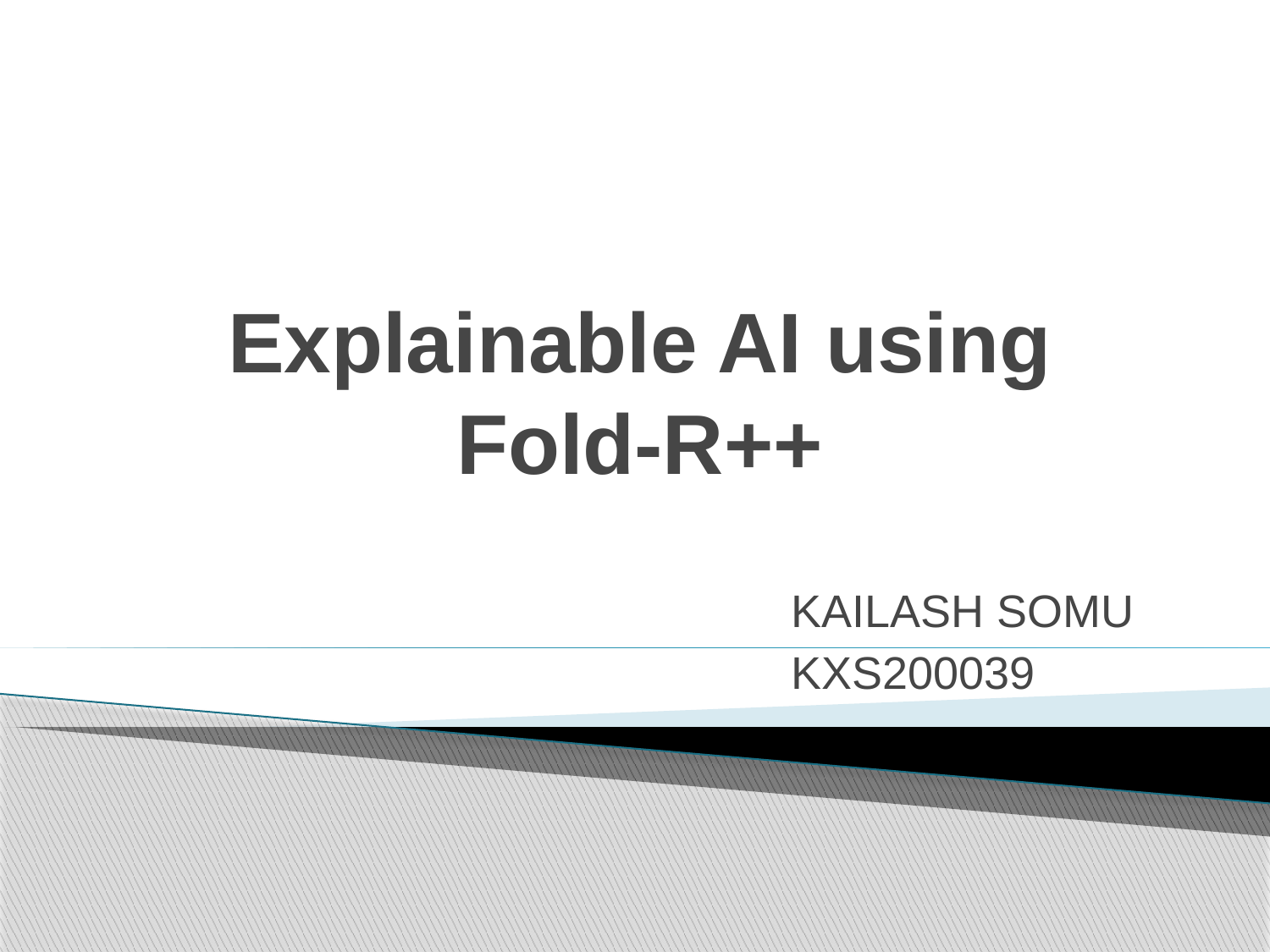

# Explainable AI using Fold-R++
KAILASH SOMU
KXS200039